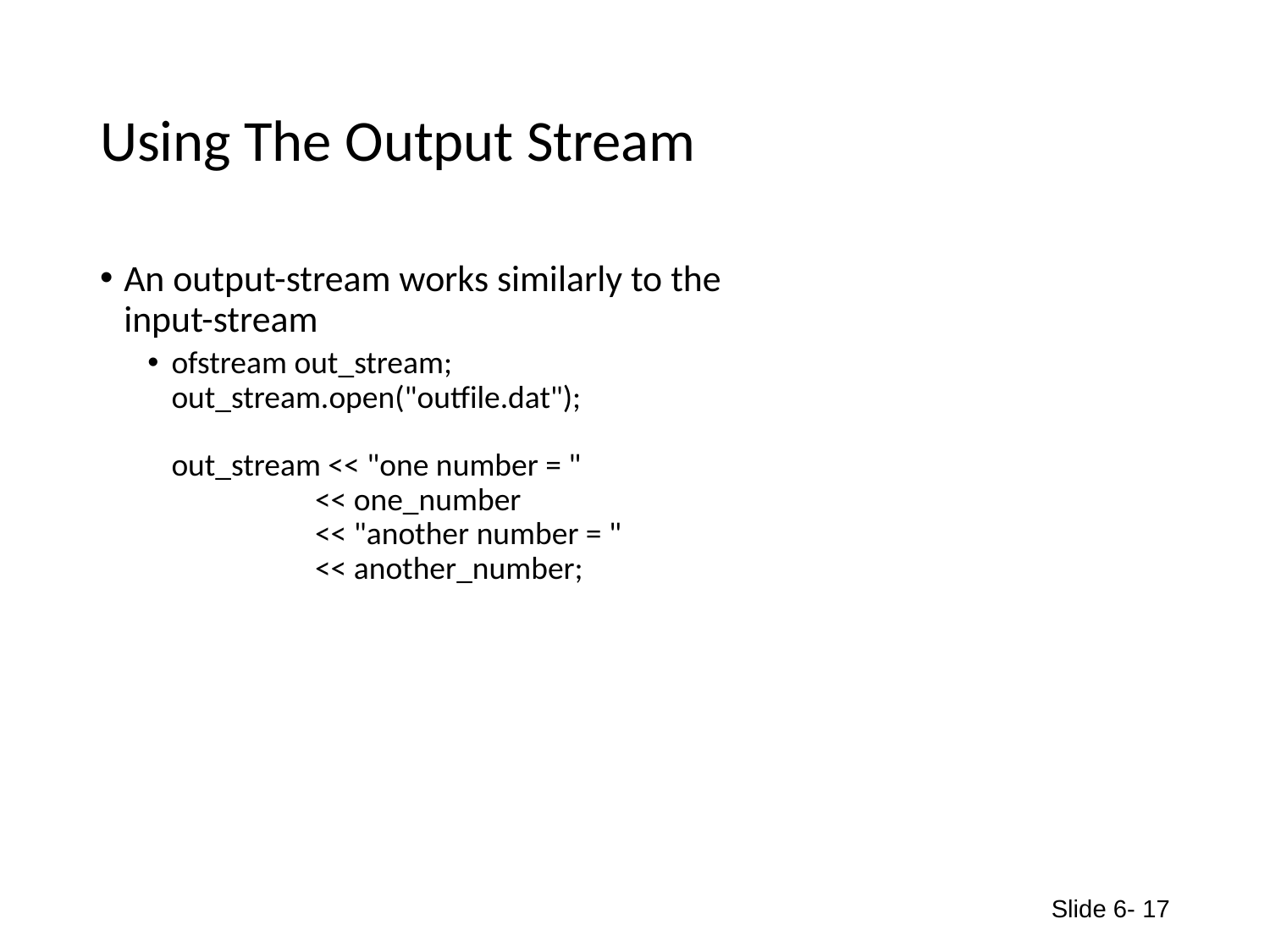

# Using The Output Stream
An output-stream works similarly to the
input-stream
ofstream out_stream;
out_stream.open("outfile.dat");
out_stream << "one number = "
                    << one_number
                    << "another number = "
                    << another_number;

Slide 6- 17